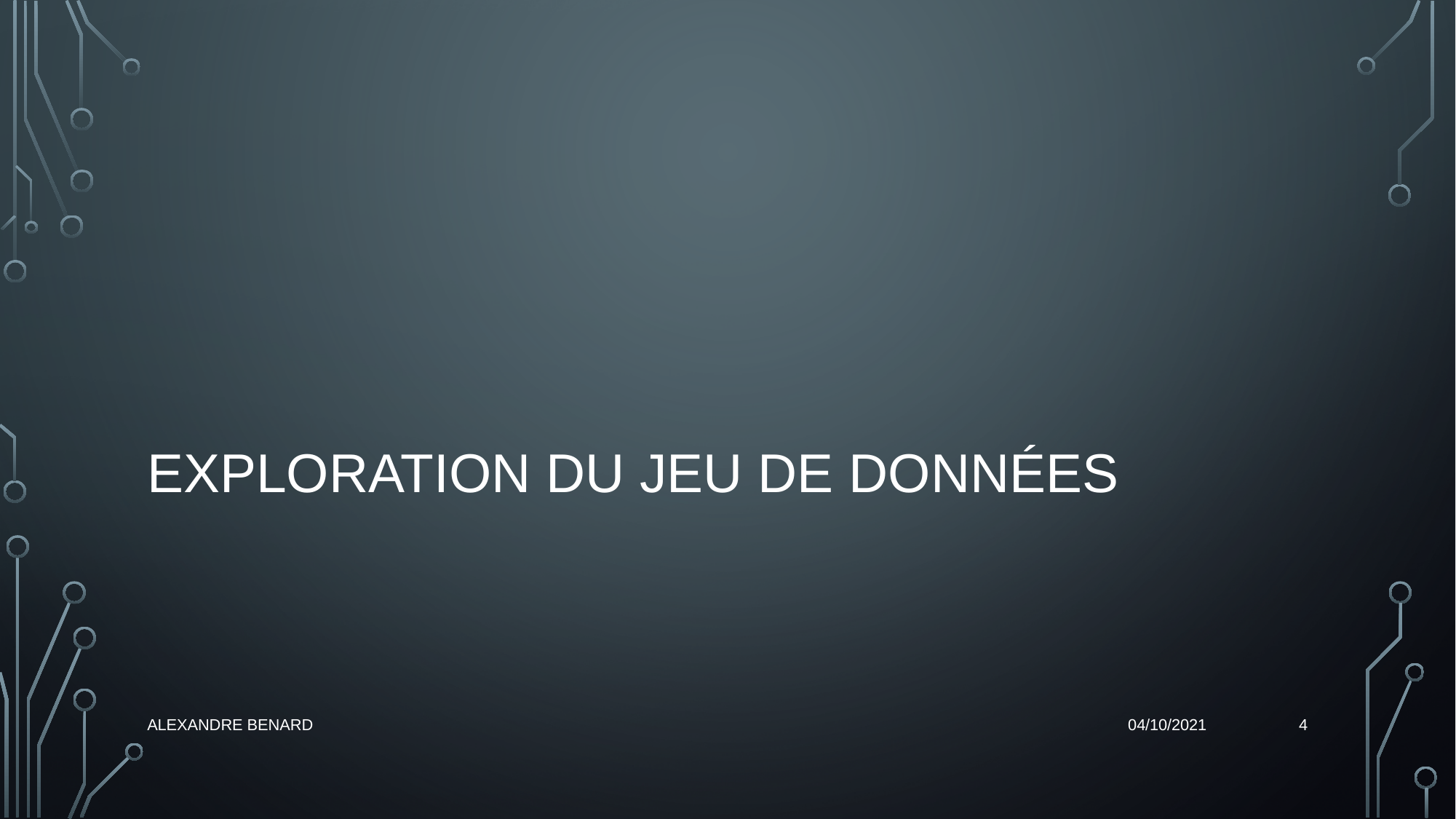

# Exploration du jeu de données

4
Alexandre BENARD
04/10/2021